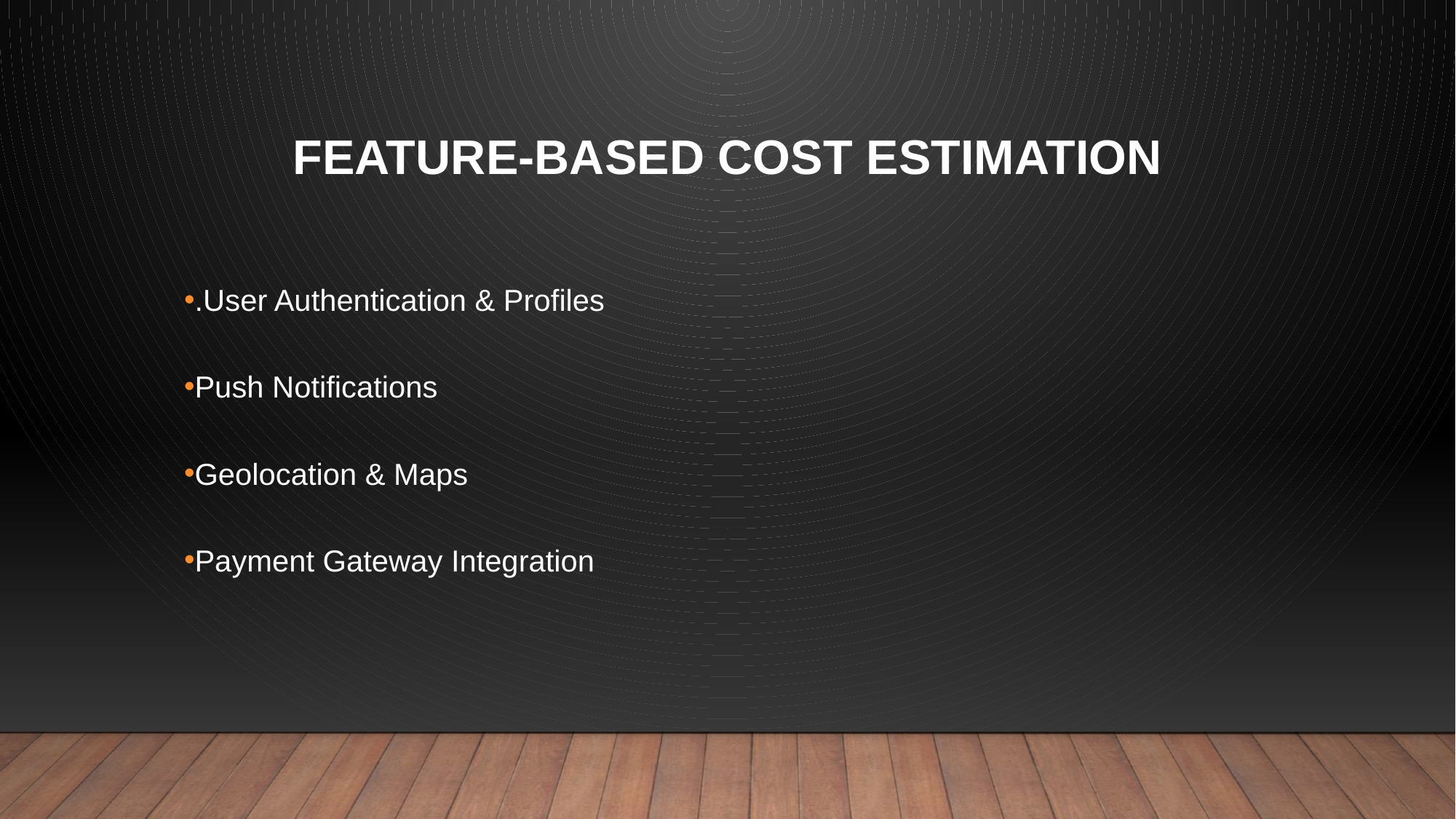

# Feature-Based Cost Estimation
.User Authentication & Profiles
Push Notifications
Geolocation & Maps
Payment Gateway Integration